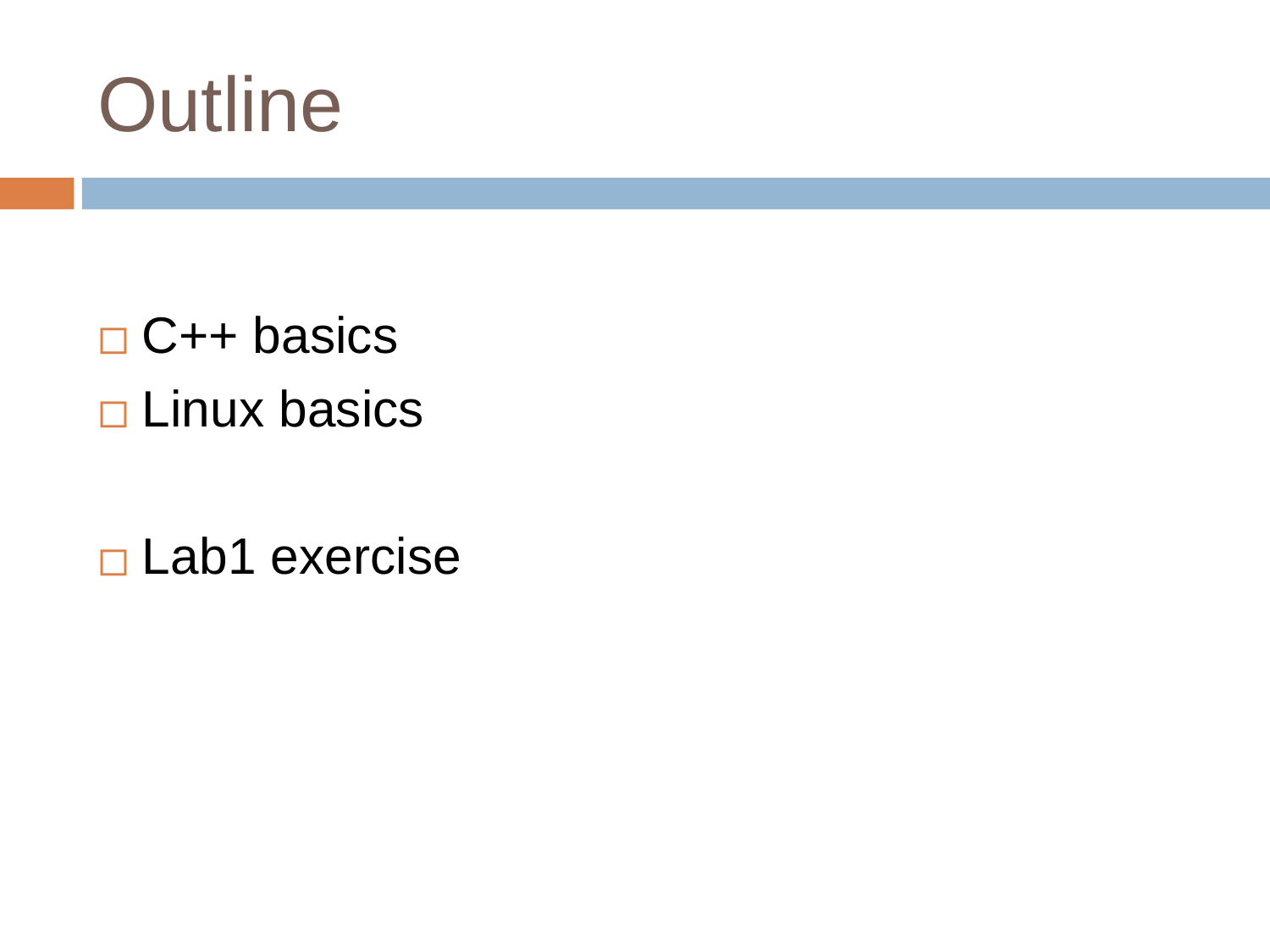

# Outline

C++ basics
Linux basics

Lab1 exercise